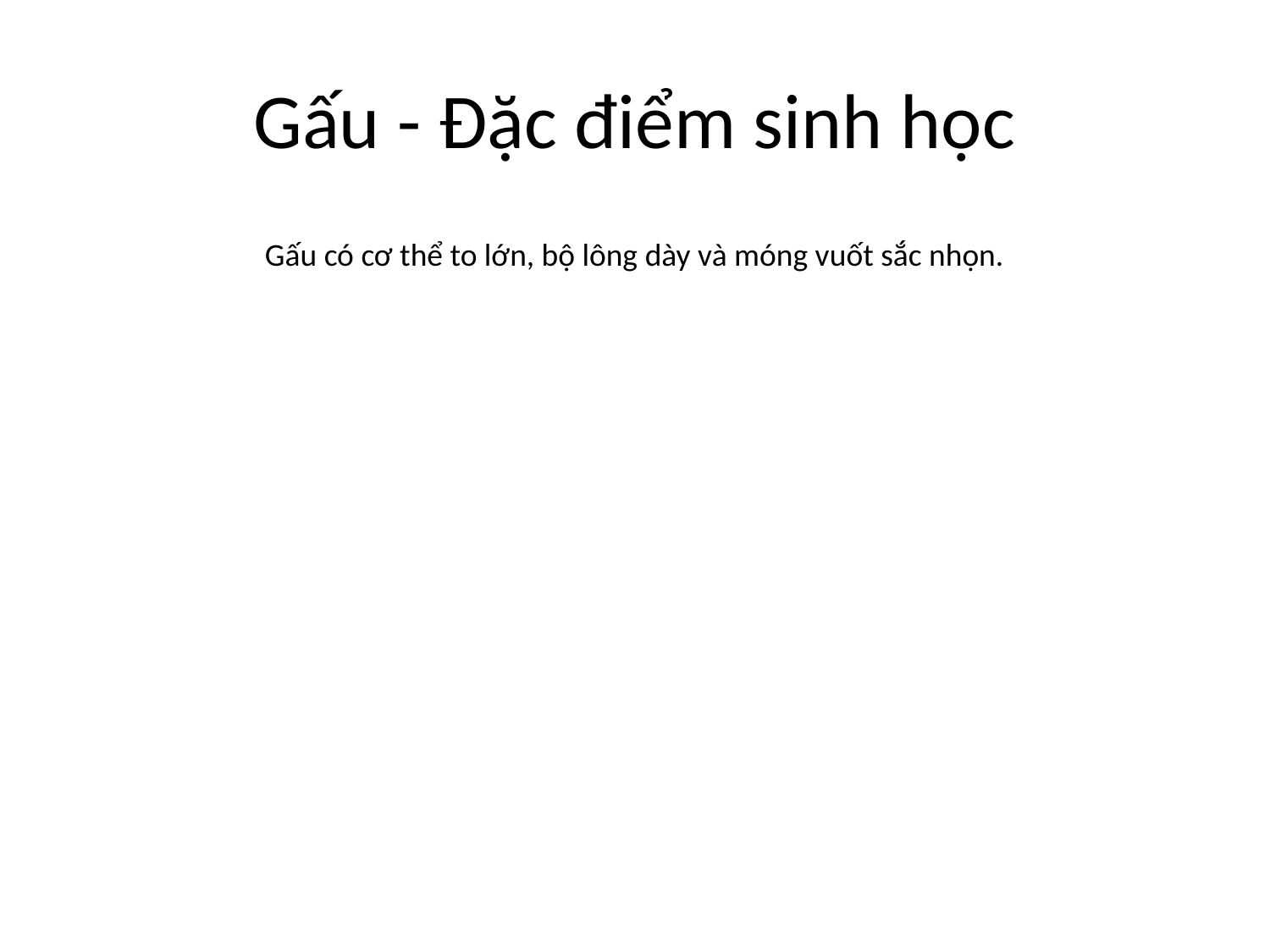

# Gấu - Đặc điểm sinh học

Gấu có cơ thể to lớn, bộ lông dày và móng vuốt sắc nhọn.